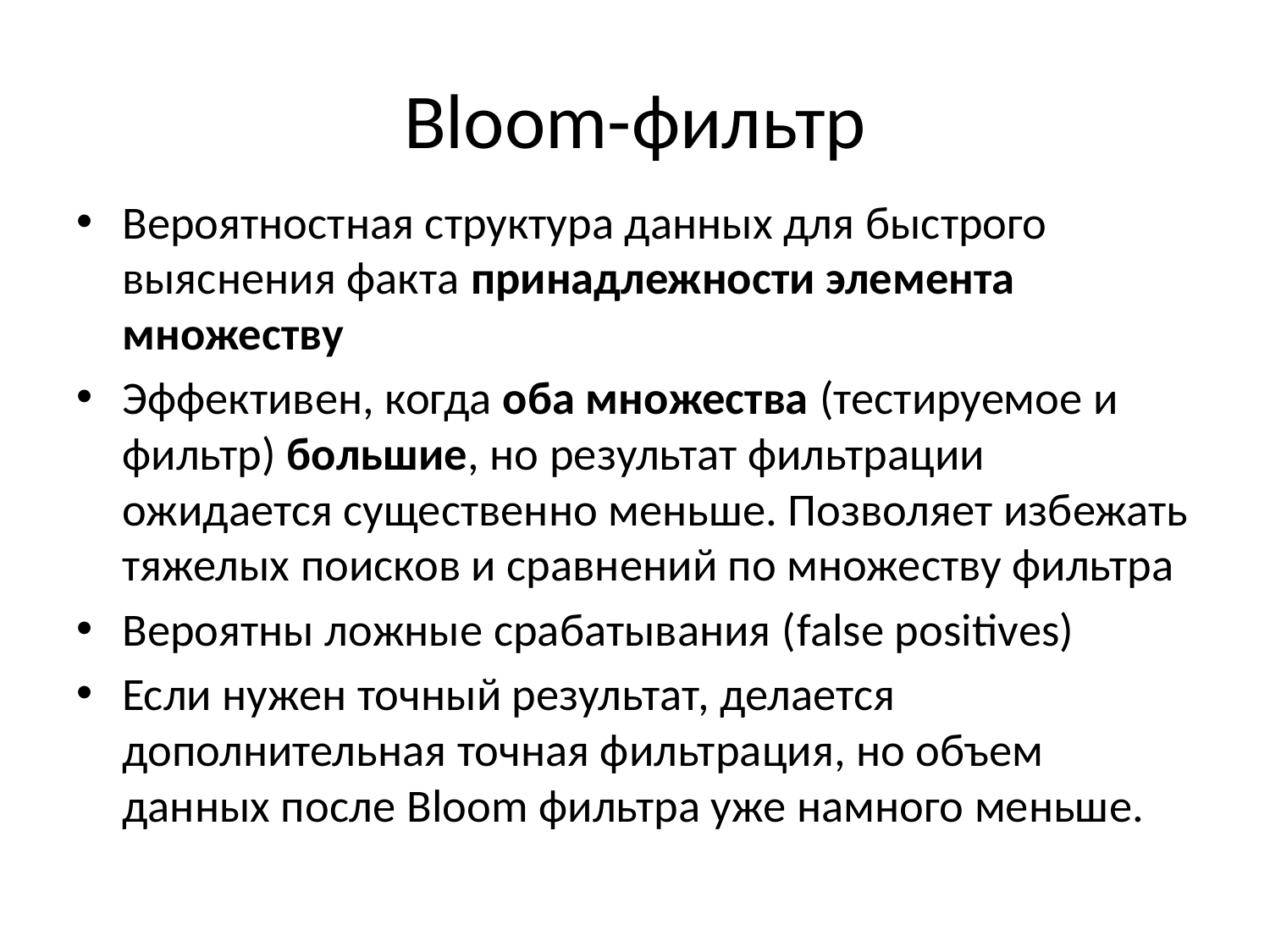

# Bloom-фильтр
Вероятностная структура данных для быстрого выяснения факта принадлежности элемента множеству
Эффективен, когда оба множества (тестируемое и фильтр) большие, но результат фильтрации ожидается существенно меньше. Позволяет избежать тяжелых поисков и сравнений по множеству фильтра
Вероятны ложные срабатывания (false positives)
Если нужен точный результат, делается дополнительная точная фильтрация, но объем данных после Bloom фильтра уже намного меньше.